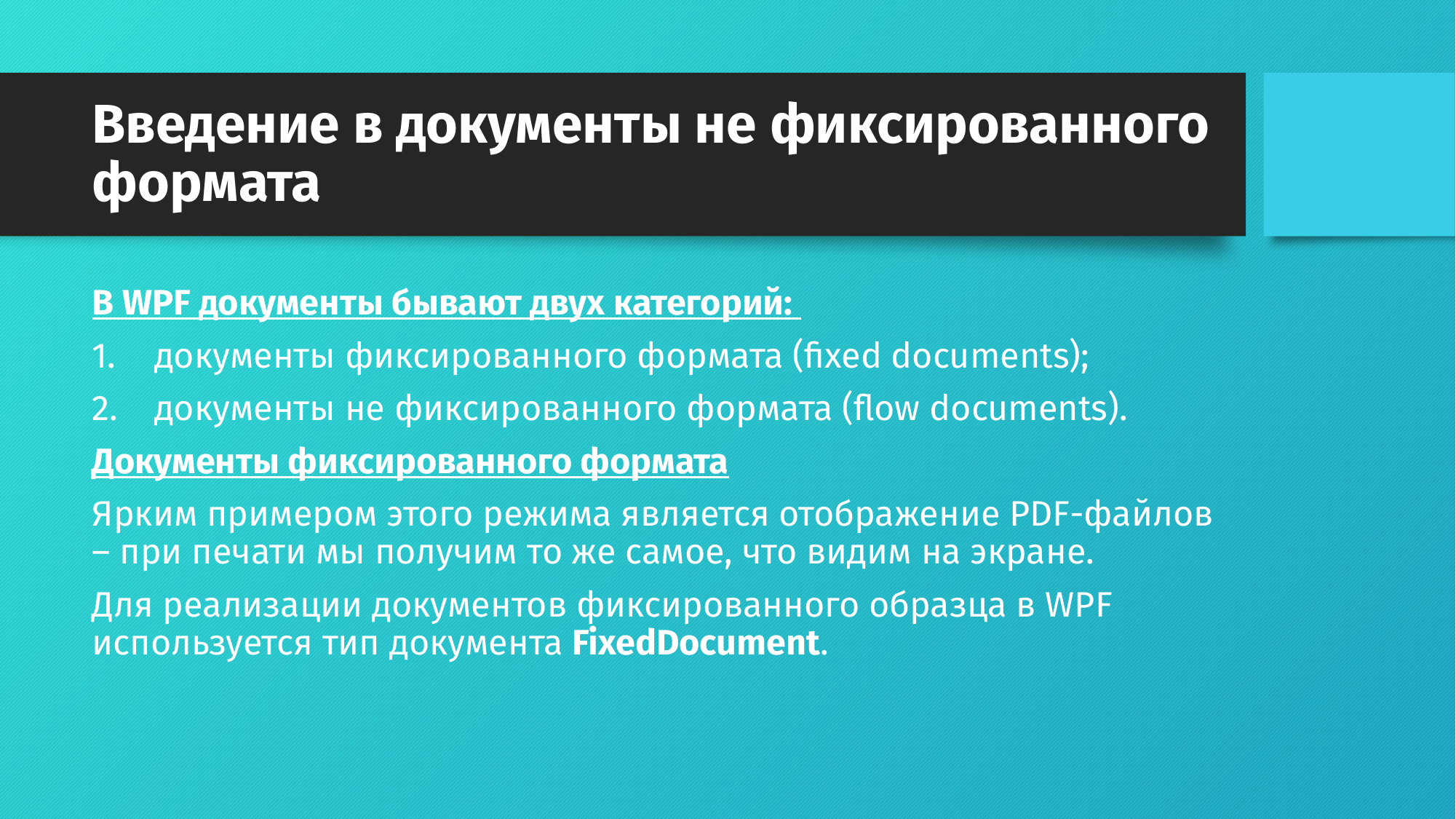

# Введение в документы не фиксированного формата
В WPF документы бывают двух категорий:
 документы фиксированного формата (fixed documents);
 документы не фиксированного формата (flow documents).
Документы фиксированного формата
Ярким примером этого режима является отображение PDF-файлов – при печати мы получим то же самое, что видим на экране.
Для реализации документов фиксированного образца в WPF используется тип документа FixedDocument.